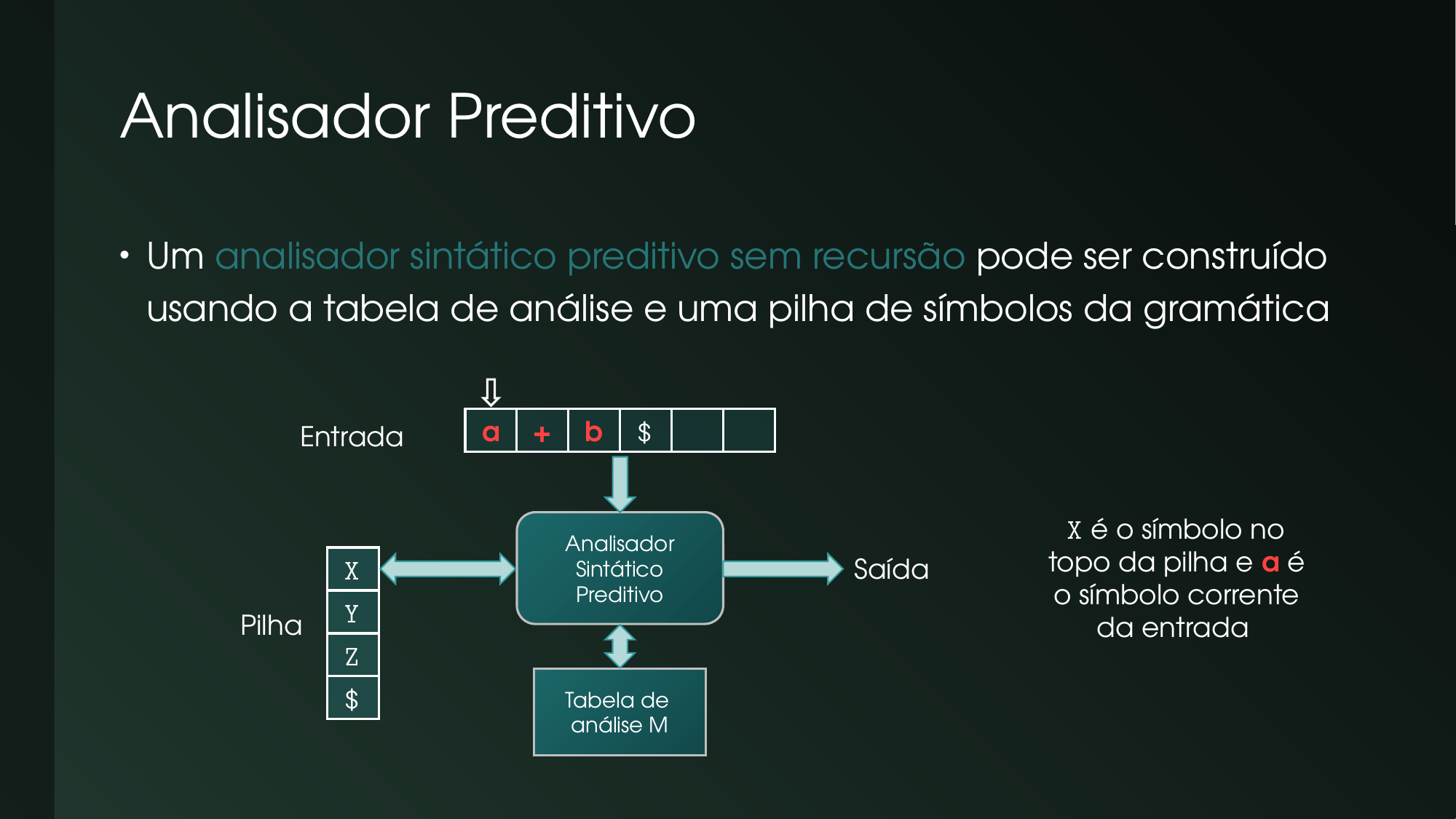

# Analisador Preditivo
Um analisador sintático preditivo sem recursão pode ser construído usando a tabela de análise e uma pilha de símbolos da gramática

a
+
b

$
Entrada

Analisador Sintático Preditivo
Saída
X
Y
Z
$

Pilha

Tabela de
análise M
X é o símbolo no topo da pilha e a é o símbolo corrente da entrada